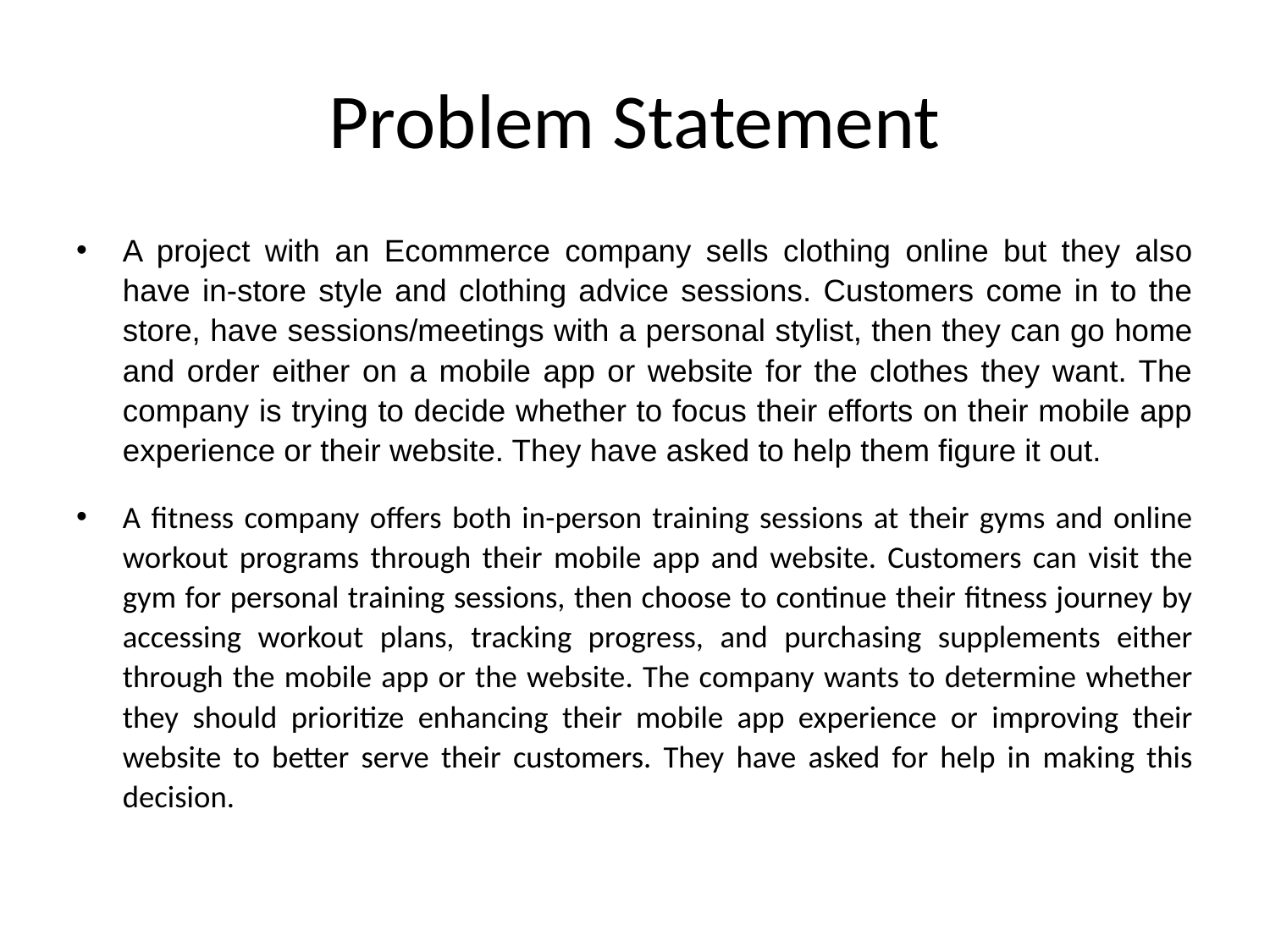

# Problem Statement
A project with an Ecommerce company sells clothing online but they also have in-store style and clothing advice sessions. Customers come in to the store, have sessions/meetings with a personal stylist, then they can go home and order either on a mobile app or website for the clothes they want. The company is trying to decide whether to focus their efforts on their mobile app experience or their website. They have asked to help them figure it out.
A fitness company offers both in-person training sessions at their gyms and online workout programs through their mobile app and website. Customers can visit the gym for personal training sessions, then choose to continue their fitness journey by accessing workout plans, tracking progress, and purchasing supplements either through the mobile app or the website. The company wants to determine whether they should prioritize enhancing their mobile app experience or improving their website to better serve their customers. They have asked for help in making this decision.